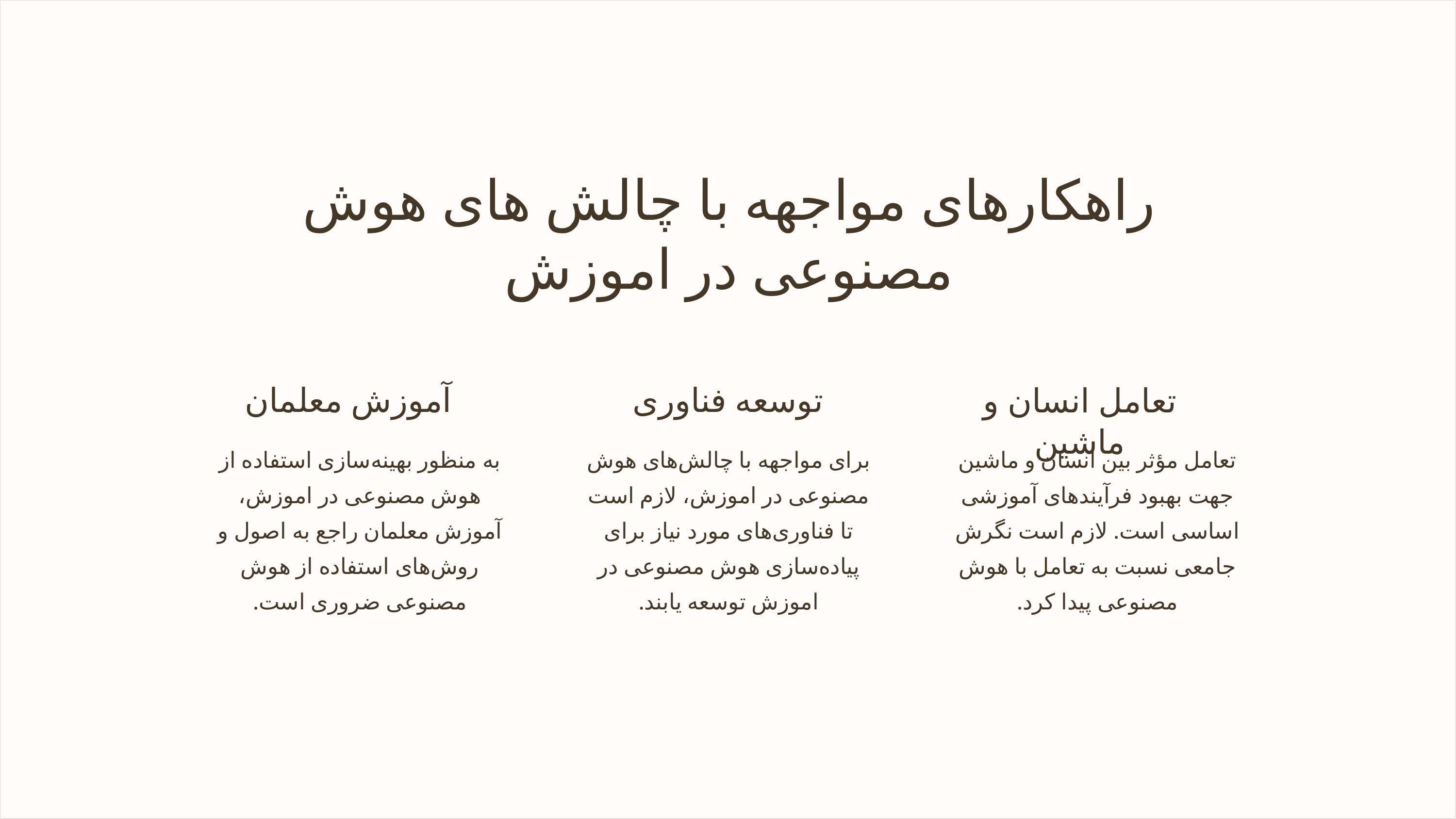

راهکارهای مواجهه با چالش های هوش مصنوعی در اموزش
آموزش معلمان
توسعه فناوری
تعامل انسان و ماشین
به منظور بهینه‌سازی استفاده از هوش مصنوعی در اموزش، آموزش معلمان راجع به اصول و روش‌های استفاده از هوش مصنوعی ضروری است.
برای مواجهه با چالش‌های هوش مصنوعی در اموزش، لازم است تا فناوری‌های مورد نیاز برای پیاده‌سازی هوش مصنوعی در اموزش توسعه یابند.
تعامل مؤثر بین انسان و ماشین جهت بهبود فرآیندهای آموزشی اساسی است. لازم است نگرش جامعی نسبت به تعامل با هوش مصنوعی پیدا کرد.